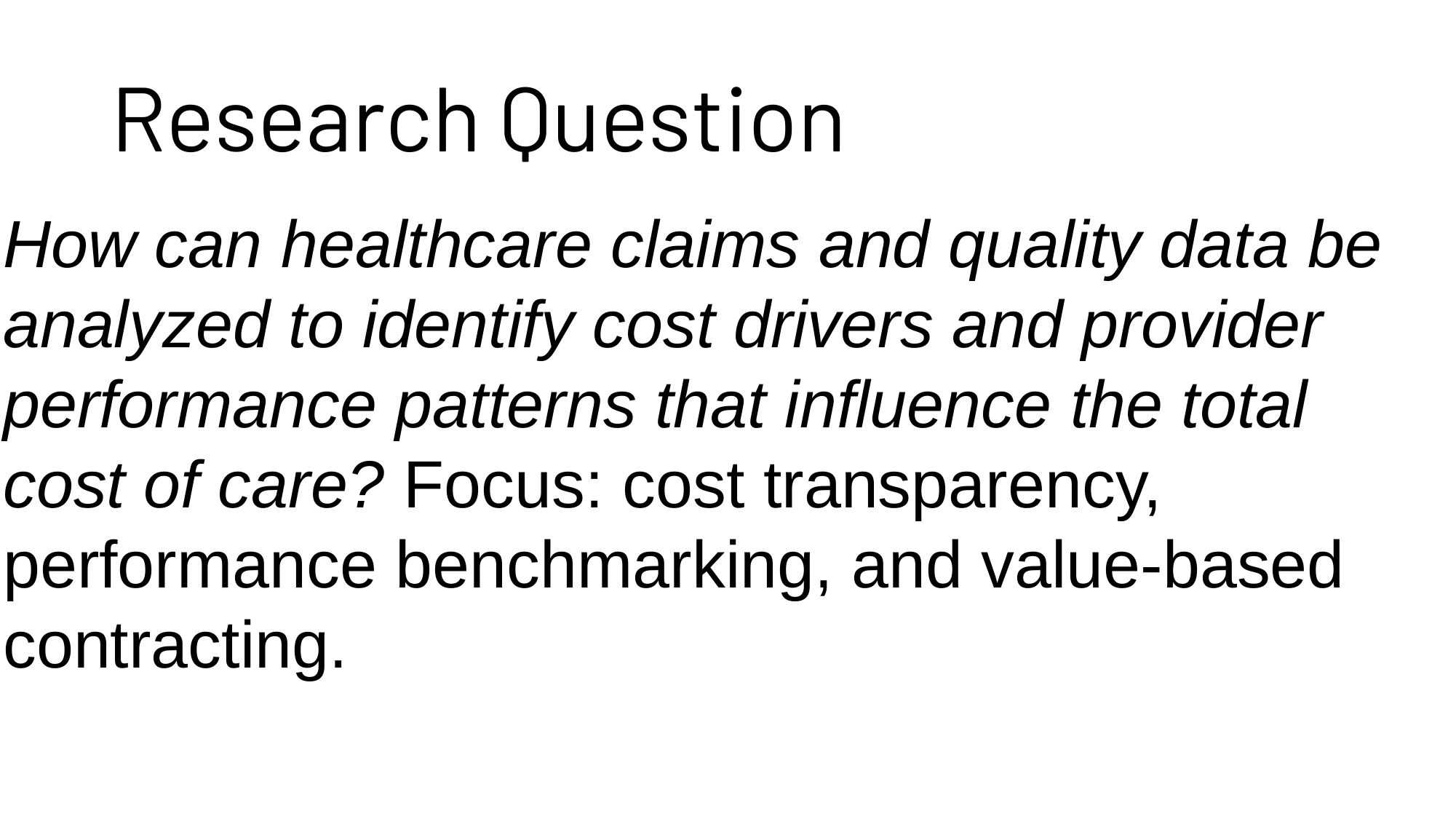

# Research Question
How can healthcare claims and quality data be analyzed to identify cost drivers and provider performance patterns that influence the total cost of care? Focus: cost transparency, performance benchmarking, and value-based contracting.